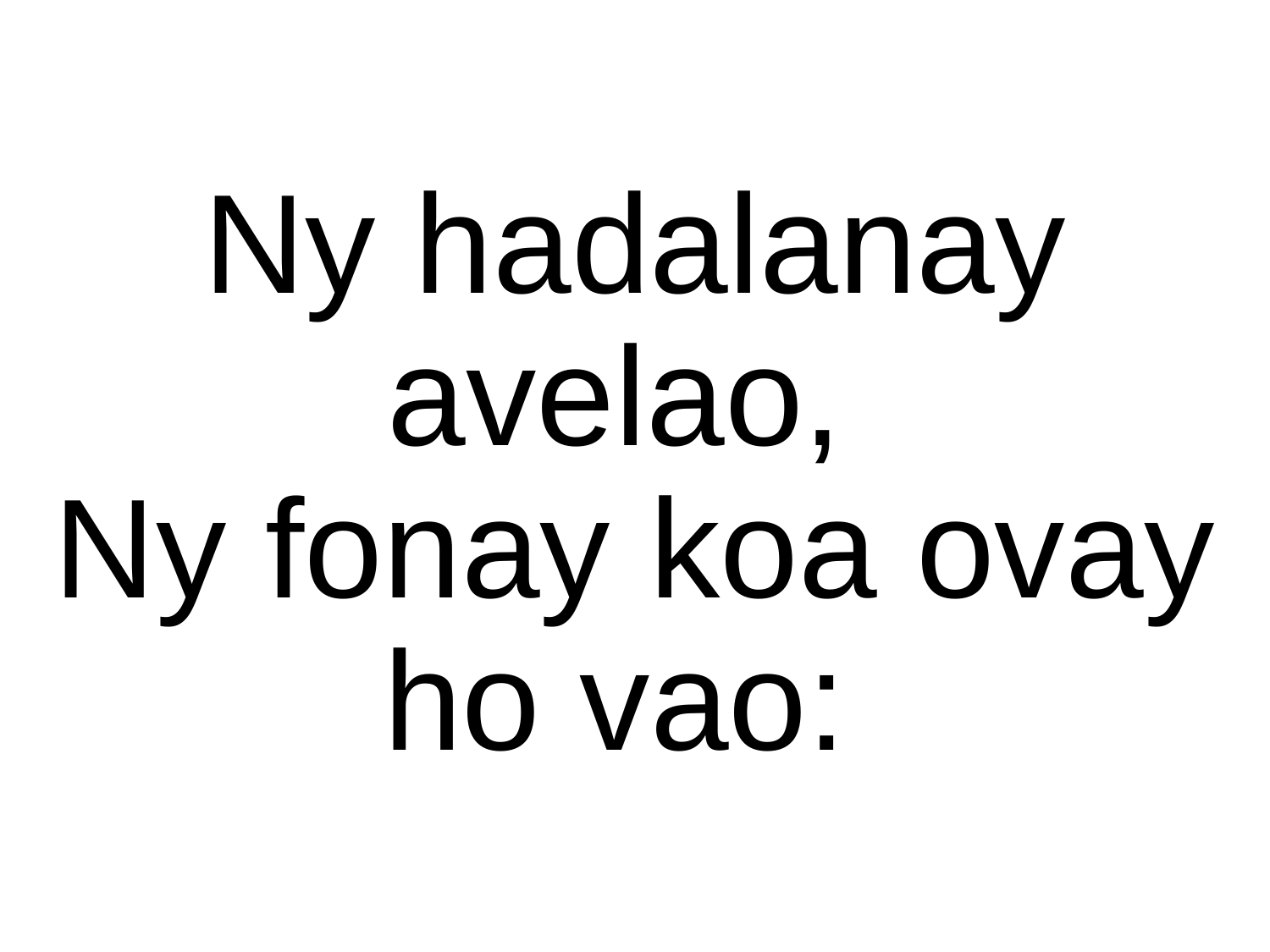

Ny hadalanay avelao,
Ny fonay koa ovay ho vao: